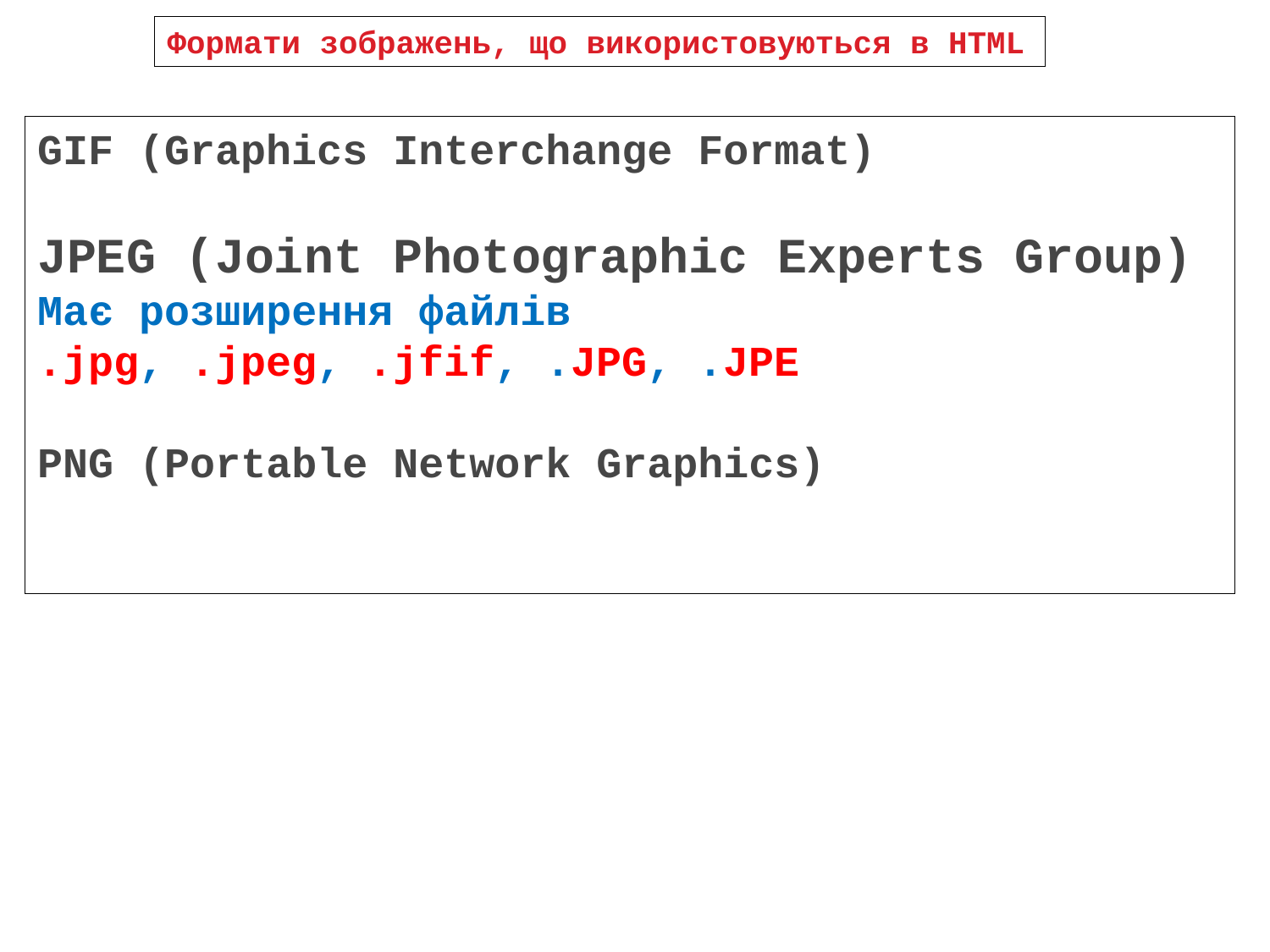

Формати зображень, що використовуються в HTML
GIF (Graphics Interchange Format)

JPEG (Joint Photographic Experts Group)
Має розширення файлів
.jpg, .jpeg, .jfif, .JPG, .JPE

PNG (Portable Network Graphics)